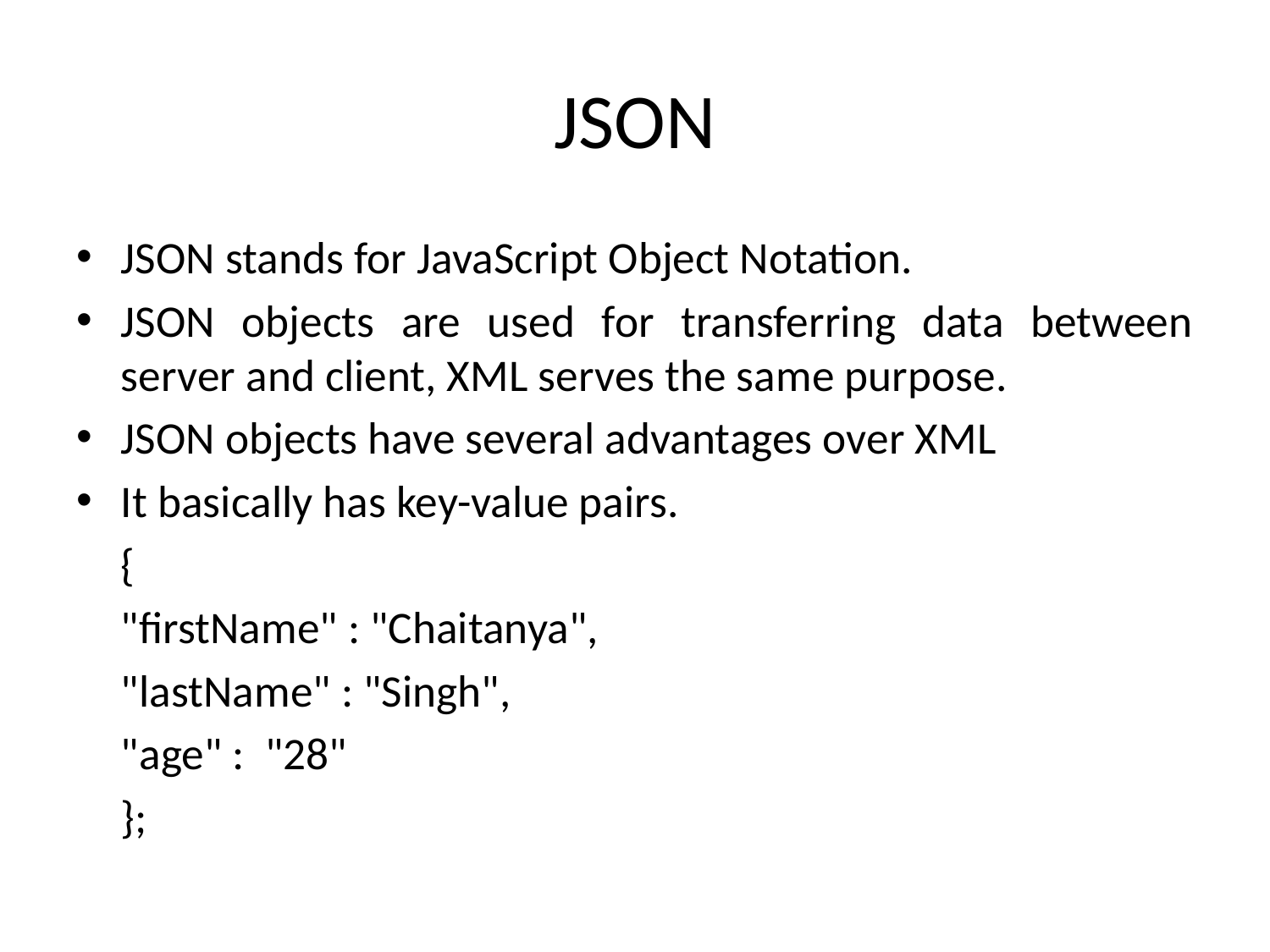

# JSON
JSON stands for JavaScript Object Notation.
JSON objects are used for transferring data between server and client, XML serves the same purpose.
JSON objects have several advantages over XML
It basically has key-value pairs.
	{
	"firstName" : "Chaitanya",
	"lastName" : "Singh",
	"age" :  "28"
	};